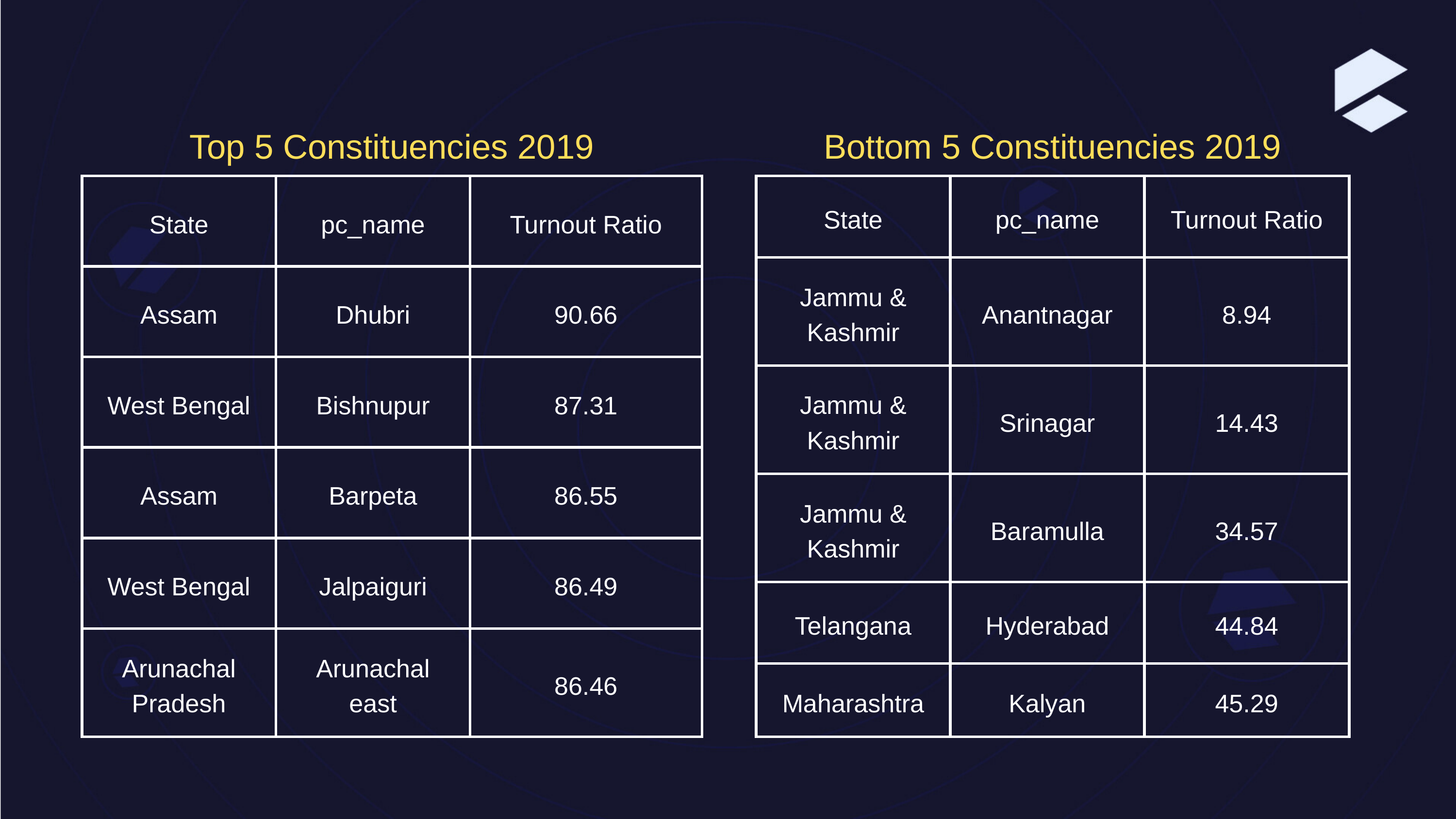

Top 5 Constituencies 2019
Bottom 5 Constituencies 2019
| State | pc\_name | Turnout Ratio |
| --- | --- | --- |
| Assam | Dhubri | 90.66 |
| West Bengal | Bishnupur | 87.31 |
| Assam | Barpeta | 86.55 |
| West Bengal | Jalpaiguri | 86.49 |
| Arunachal Pradesh | Arunachal east | 86.46 |
| State | pc\_name | Turnout Ratio |
| --- | --- | --- |
| Jammu & Kashmir | Anantnagar | 8.94 |
| Jammu & Kashmir | Srinagar | 14.43 |
| Jammu & Kashmir | Baramulla | 34.57 |
| Telangana | Hyderabad | 44.84 |
| Maharashtra | Kalyan | 45.29 |